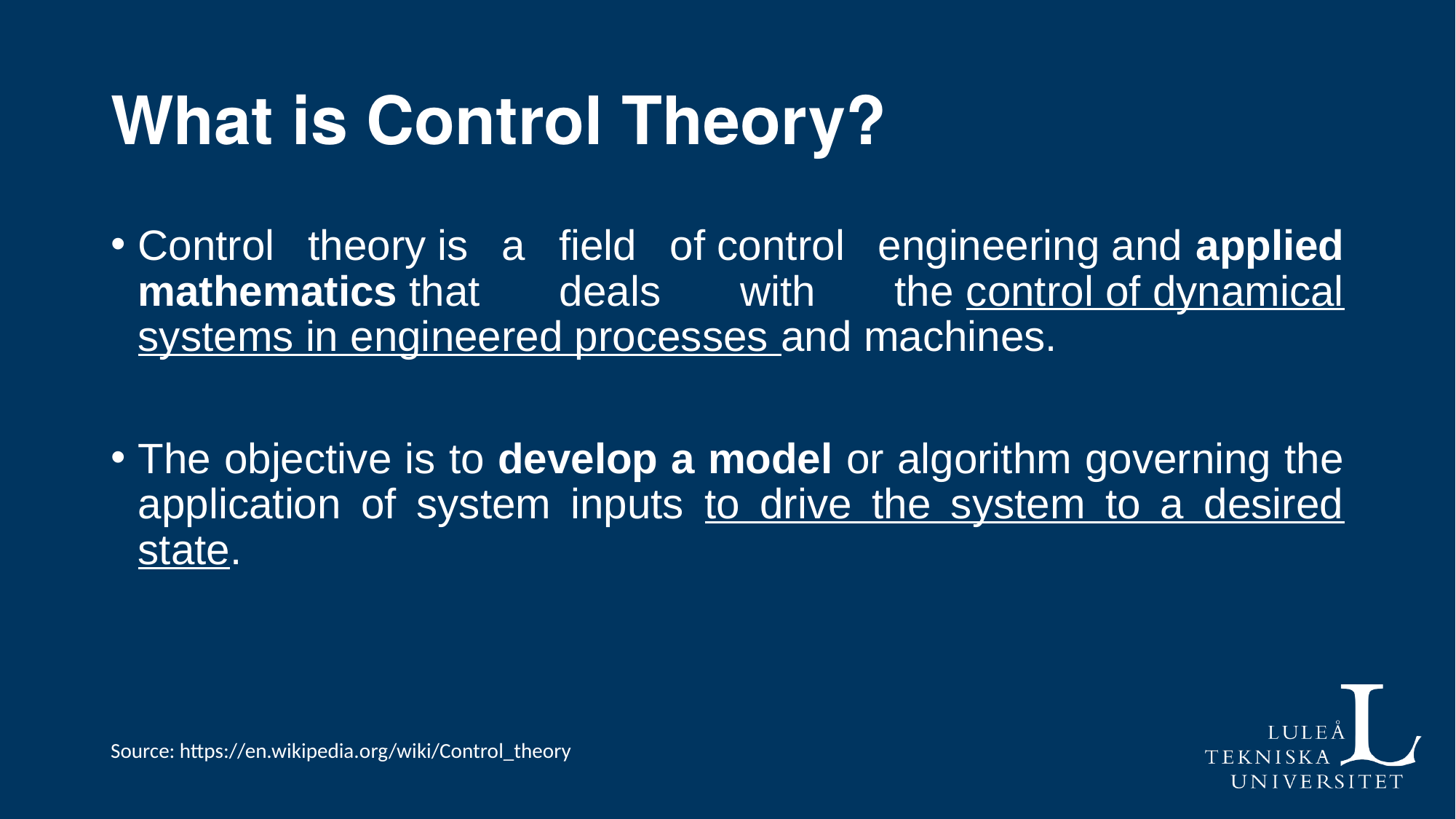

What is Control Theory?
Control theory is a field of control engineering and applied mathematics that deals with the control of dynamical systems in engineered processes and machines.

The objective is to develop a model or algorithm governing the application of system inputs to drive the system to a desired state.
Source: https://en.wikipedia.org/wiki/Control_theory